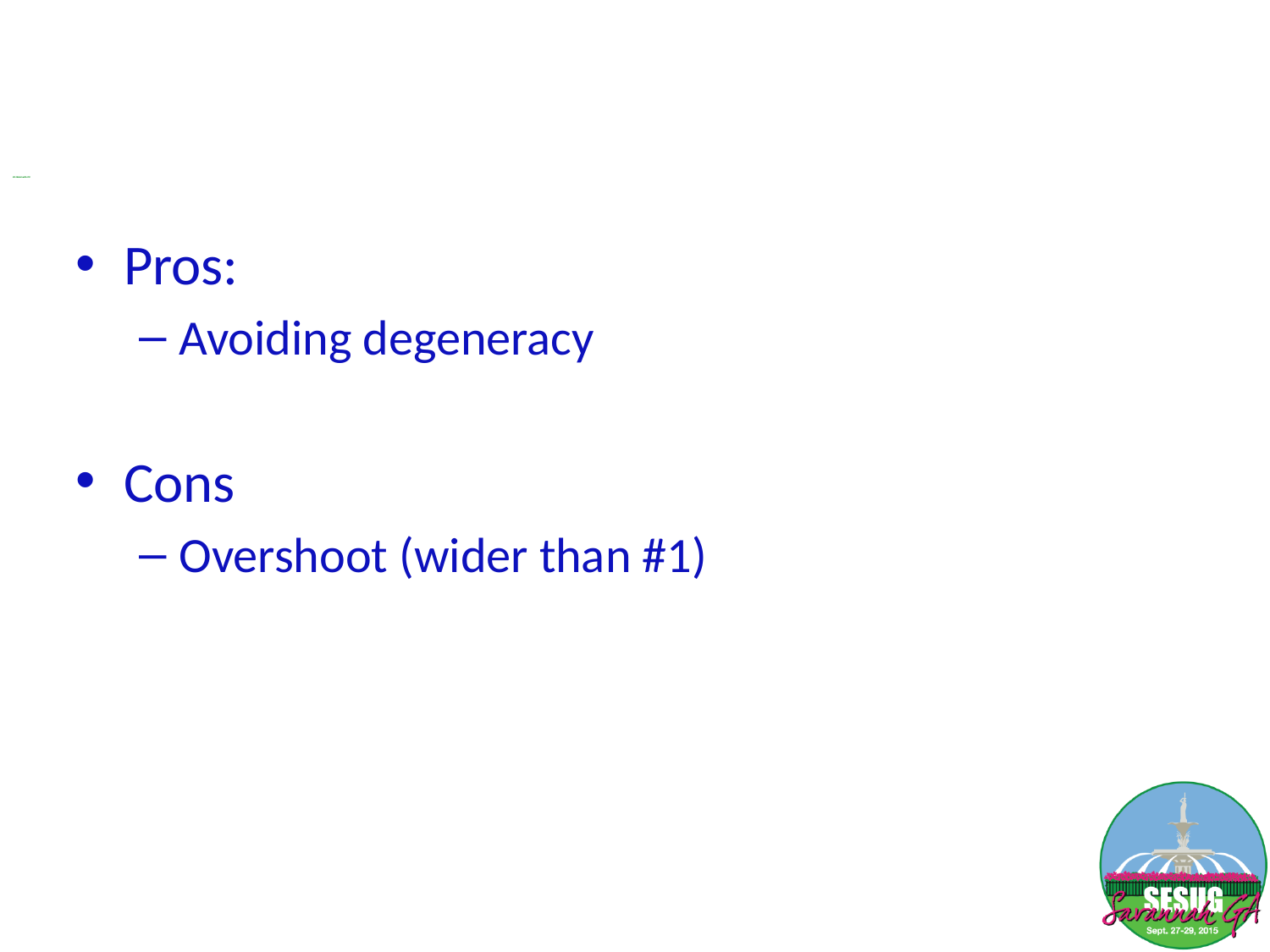

# #2: Wald with CC
Pros:
Avoiding degeneracy

Cons
Overshoot (wider than #1)